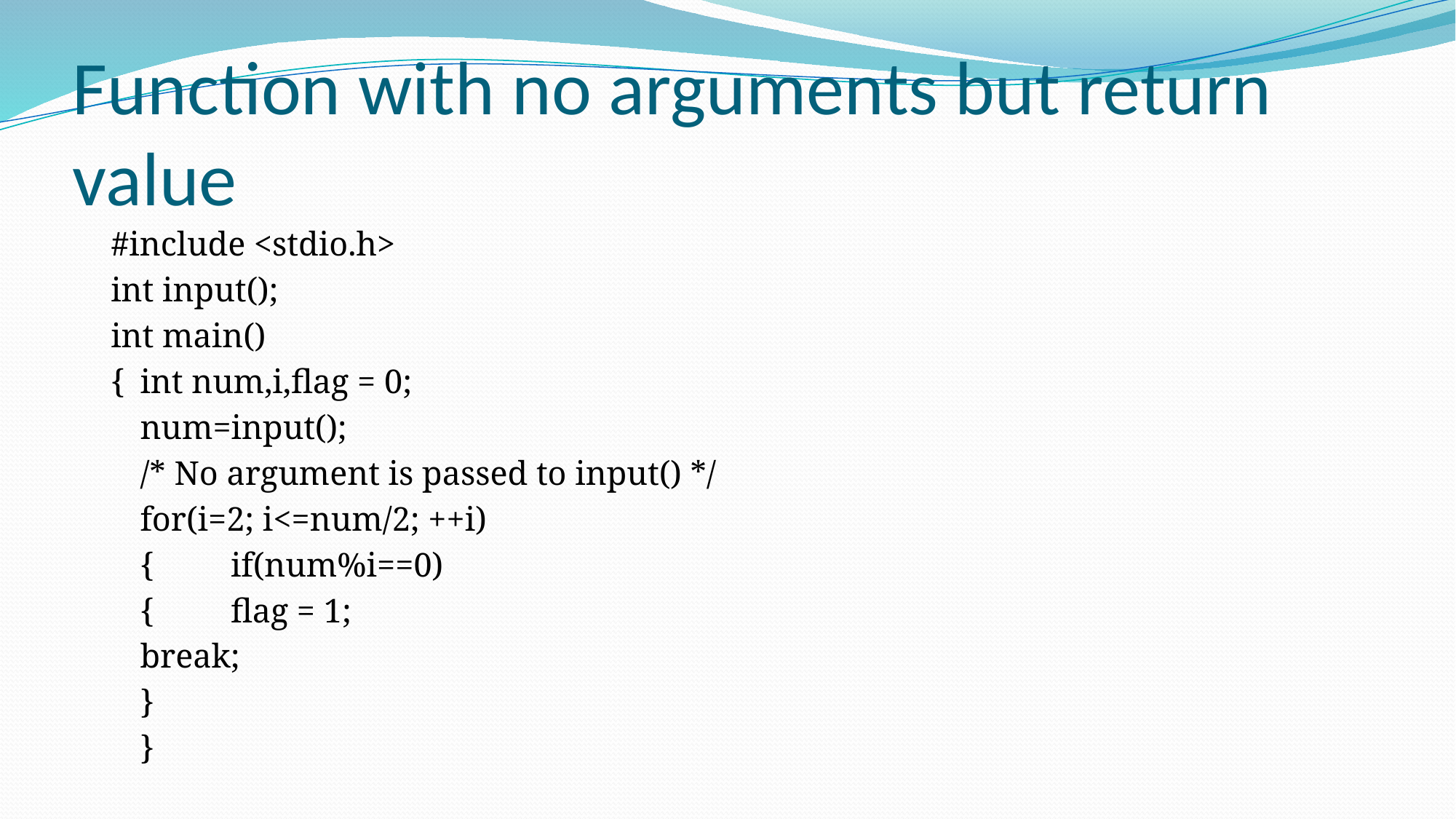

# Function with no arguments but return value
#include <stdio.h>
int input();
int main()
{		int num,i,flag = 0;
 		num=input();
 		/* No argument is passed to input() */
		for(i=2; i<=num/2; ++i)
		{ 	if(num%i==0)
			{ 	flag = 1;
				break;
			}
		}